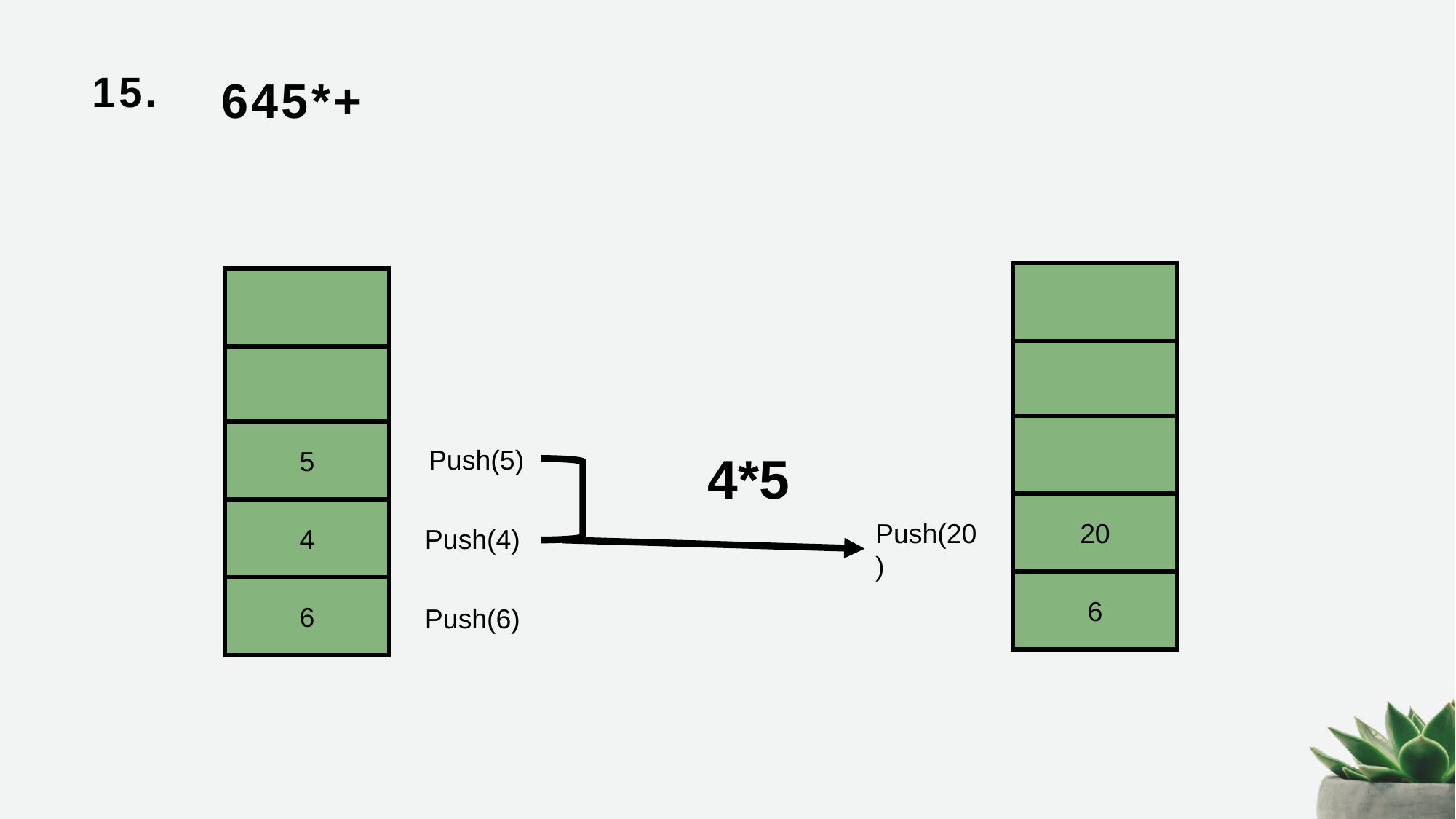

# 15.
645*+

5
Push(5)
4*5

20
4
Push(20)
Push(4)
6
6
Push(6)